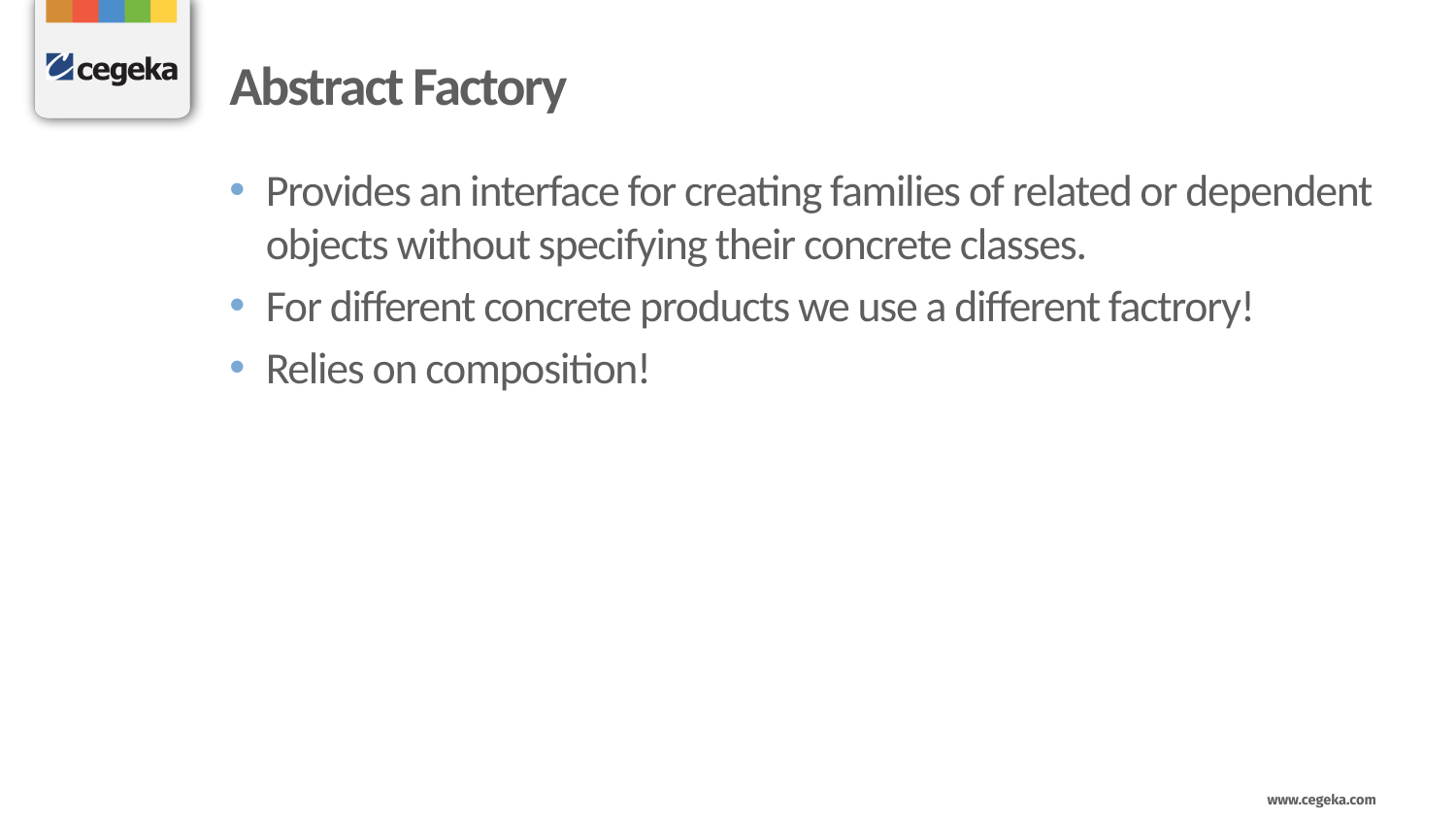

# Abstract Factory
Provides an interface for creating families of related or dependent objects without specifying their concrete classes.
For different concrete products we use a different factrory!
Relies on composition!